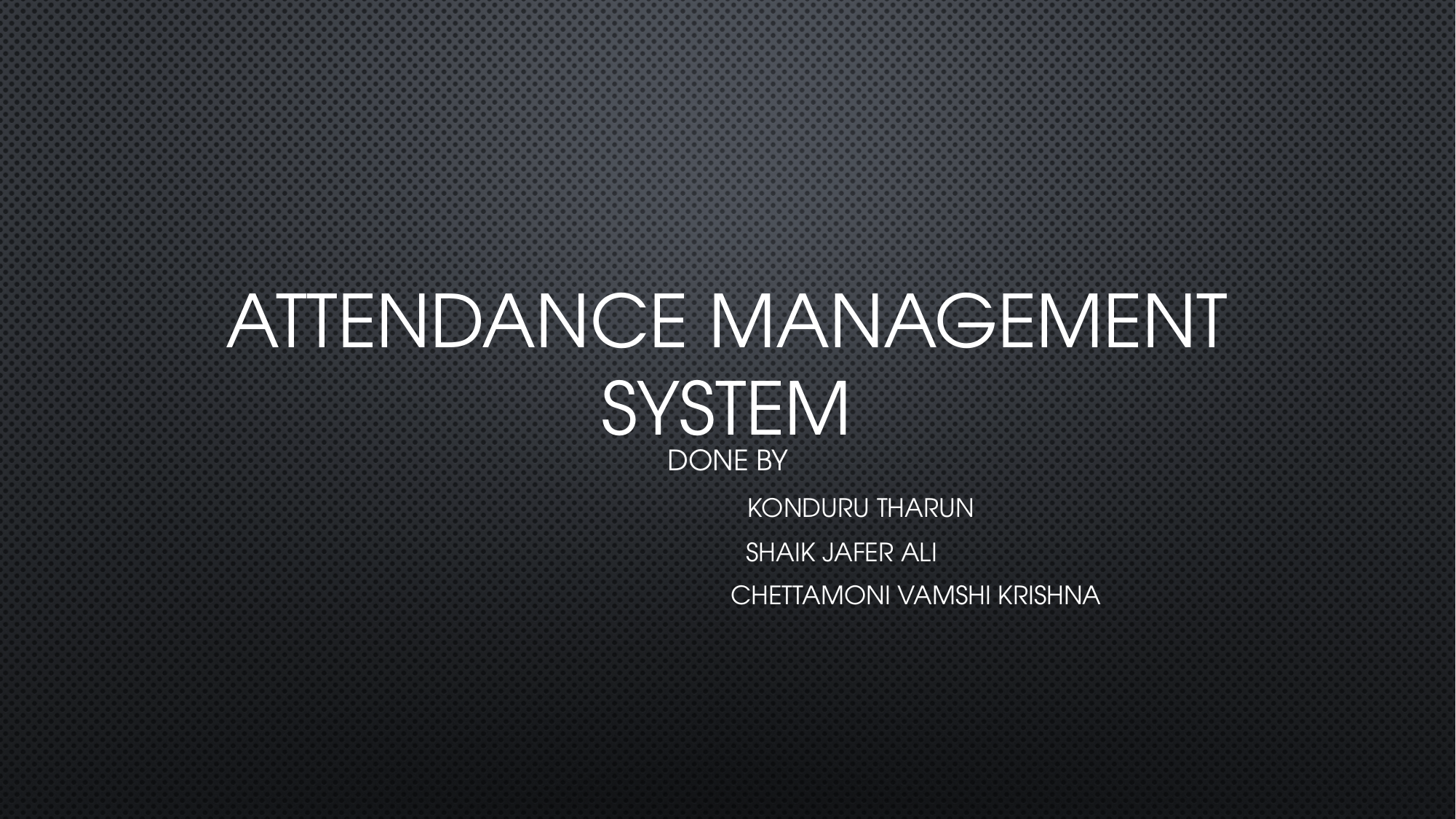

# Attendance Management System
Done by
                                  Konduru Tharun
                                Shaik Jafer Ali
                                                     Chettamoni Vamshi Krishna